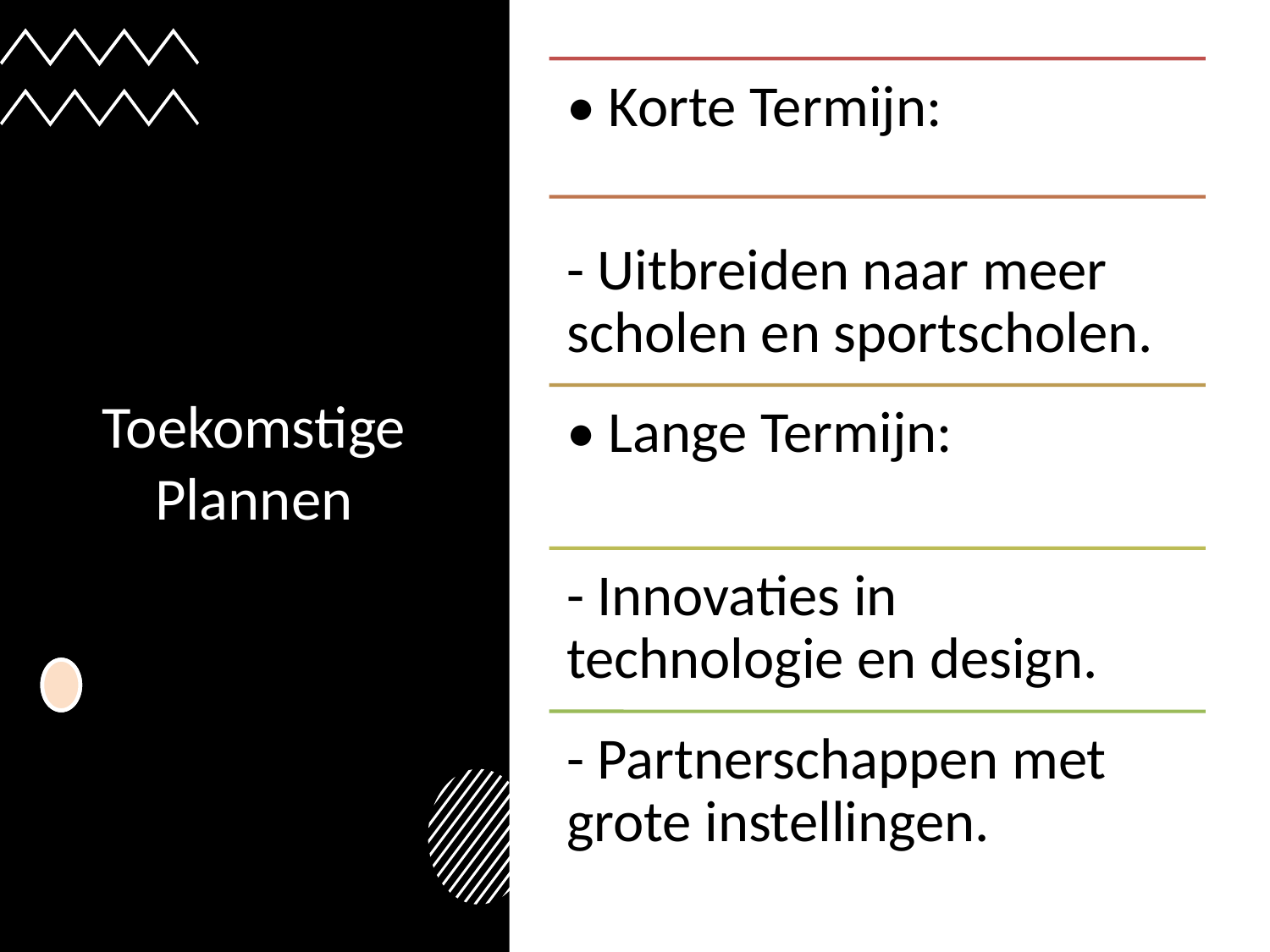

• Korte Termijn:
- Uitbreiden naar meer scholen en sportscholen.
• Lange Termijn:
- Innovaties in technologie en design.
- Partnerschappen met grote instellingen.
# Toekomstige Plannen